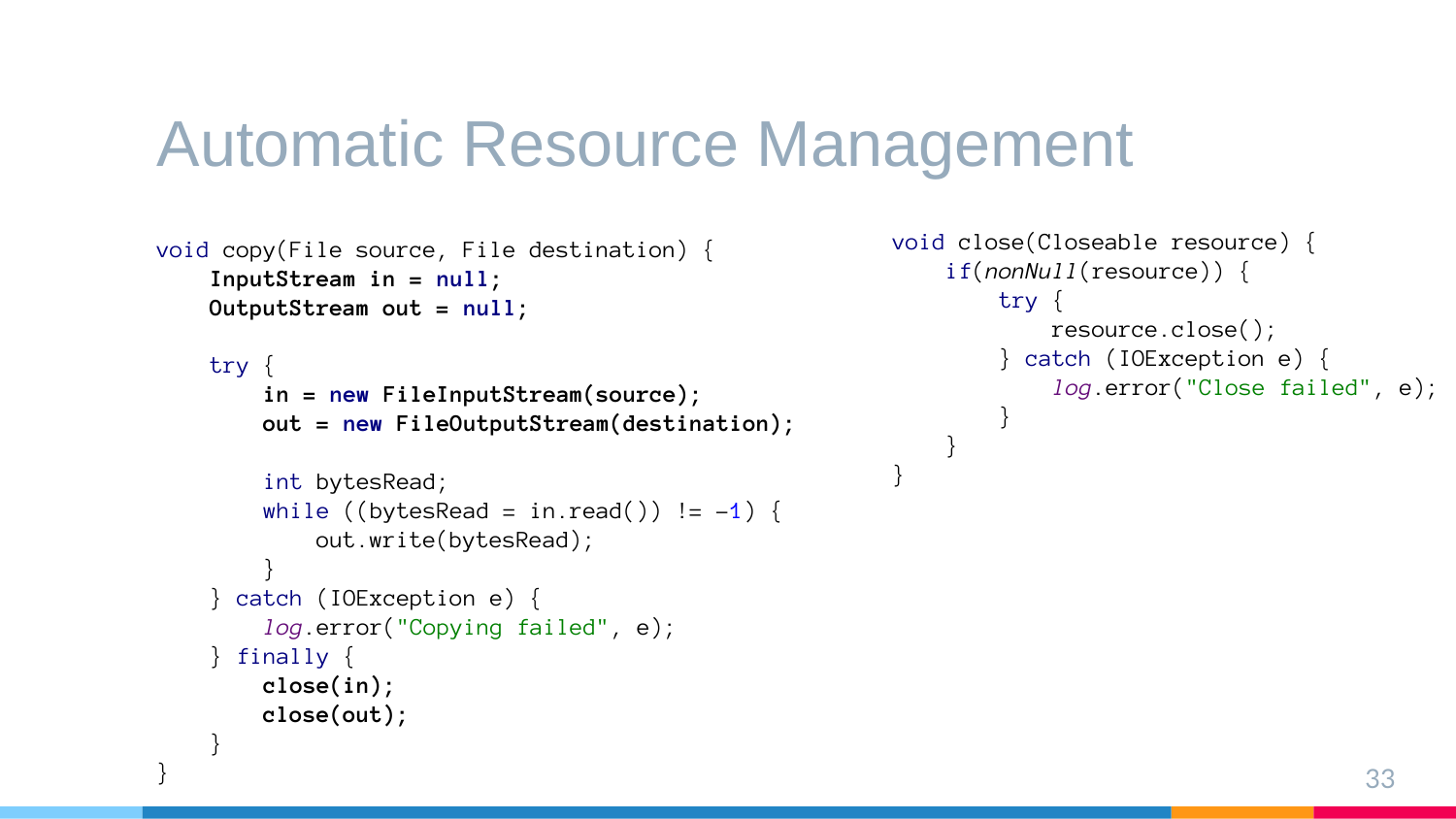

# Automatic Resource Management
void copy(File source, File destination) {
    InputStream in = null;
    OutputStream out = null;
    try {
        in = new FileInputStream(source);
        out = new FileOutputStream(destination);
        int bytesRead;
        while ((bytesRead = in.read()) != -1) {
            out.write(bytesRead);
        }
    } catch (IOException e) {
        log.error("Copying failed", e);
    } finally {
        close(in);
        close(out);
    }
}
void close(Closeable resource) {
    if(nonNull(resource)) {
        try {
            resource.close();
        } catch (IOException e) {
            log.error("Close failed", e);
        }
    }
}
33